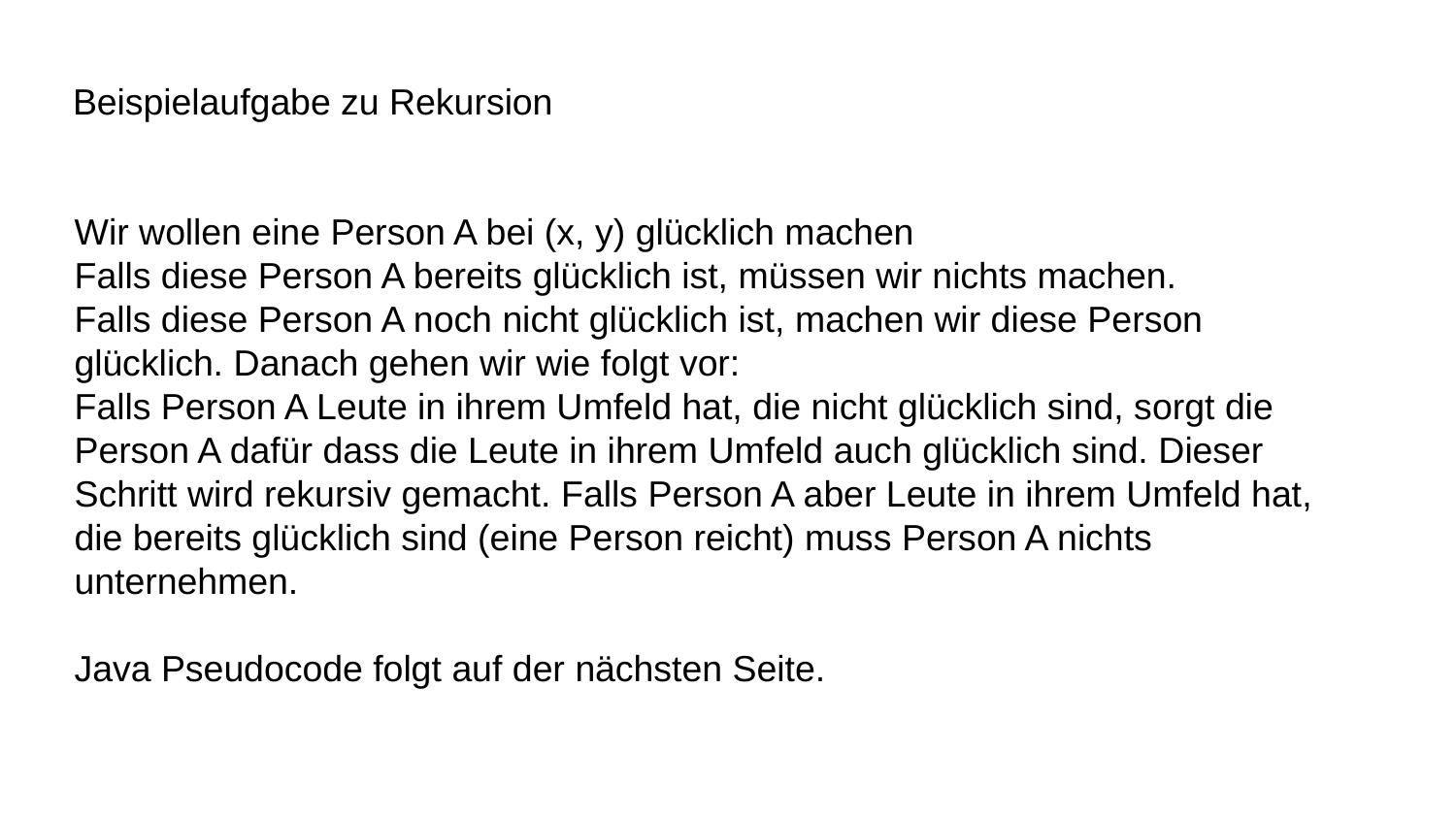

# Beispielaufgabe zu Rekursion
Wir wollen eine Person A bei (x, y) glücklich machen
Falls diese Person A bereits glücklich ist, müssen wir nichts machen.
Falls diese Person A noch nicht glücklich ist, machen wir diese Person
glücklich. Danach gehen wir wie folgt vor:
Falls Person A Leute in ihrem Umfeld hat, die nicht glücklich sind, sorgt die
Person A dafür dass die Leute in ihrem Umfeld auch glücklich sind. Dieser
Schritt wird rekursiv gemacht. Falls Person A aber Leute in ihrem Umfeld hat,
die bereits glücklich sind (eine Person reicht) muss Person A nichts
unternehmen.

Java Pseudocode folgt auf der nächsten Seite.